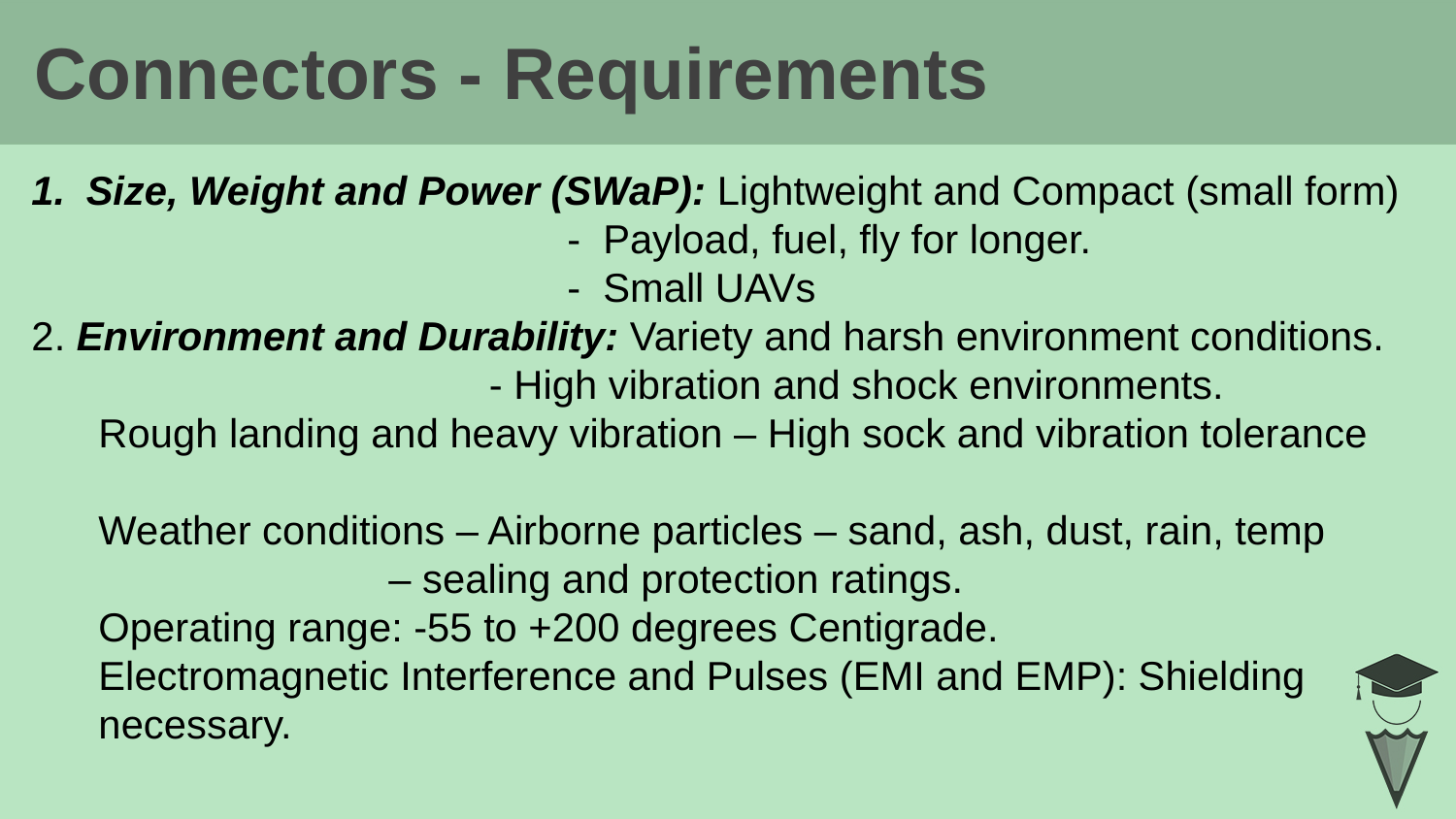

# Connectors - Requirements
Size, Weight and Power (SWaP): Lightweight and Compact (small form)
                                                -  Payload, fuel, fly for longer.
                                                -  Small UAVs
2. Environment and Durability: Variety and harsh environment conditions.
                                         - High vibration and shock environments.
      Rough landing and heavy vibration – High sock and vibration tolerance

      Weather conditions – Airborne particles – sand, ash, dust, rain, temp
                                – sealing and protection ratings.
      Operating range: -55 to +200 degrees Centigrade.
      Electromagnetic Interference and Pulses (EMI and EMP): Shielding
      necessary.